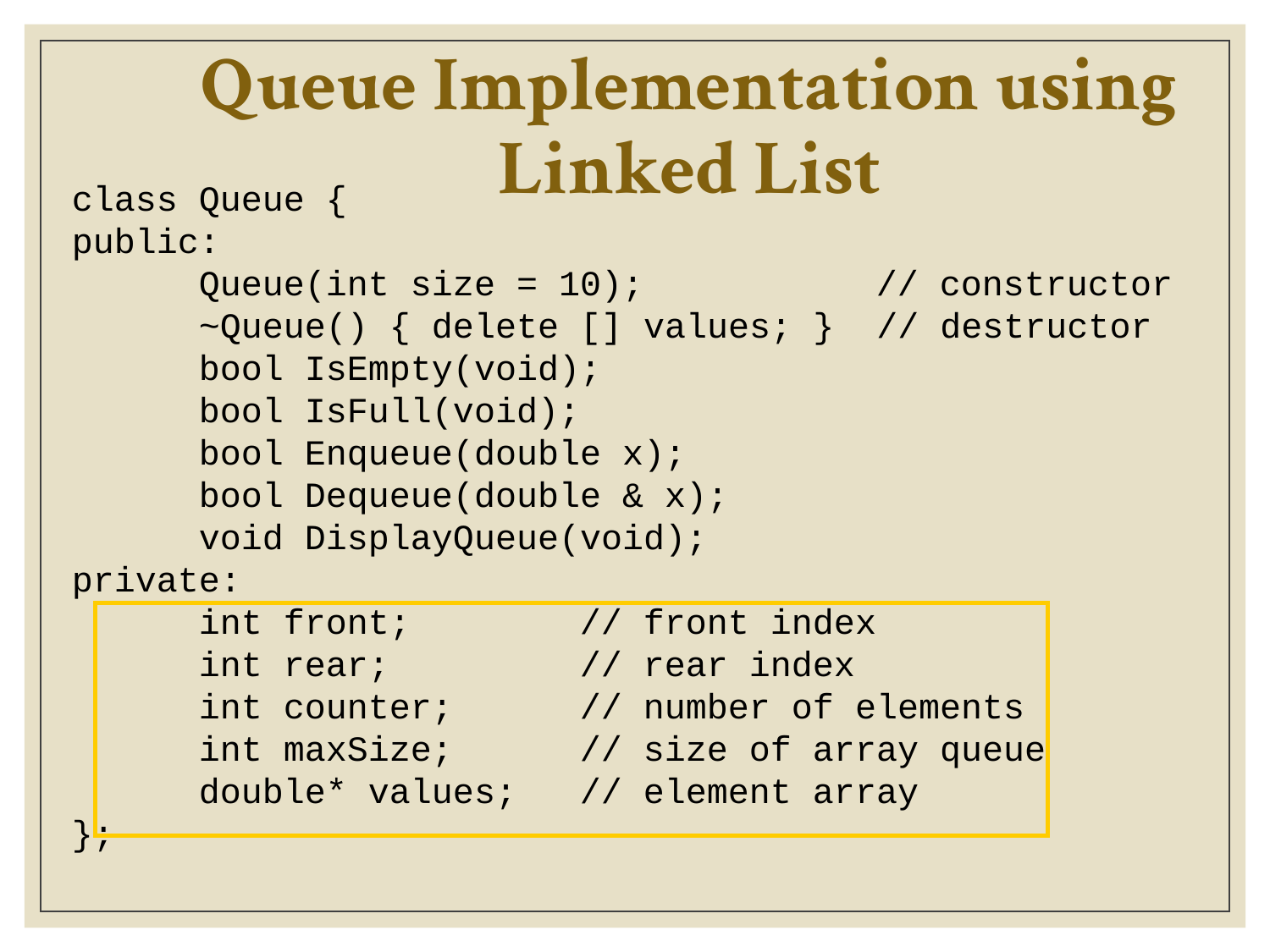

Queue Implementation using Linked List
class Queue {
public:
	Queue(int size = 10);		  // constructor
	~Queue() { delete [] values; }  // destructor
	bool IsEmpty(void);
	bool IsFull(void);
	bool Enqueue(double x);
	bool Dequeue(double & x);
	void DisplayQueue(void);
private:
	int front;		// front index
	int rear;		// rear index
	int counter;	// number of elements
	int maxSize;	// size of array queue
	double* values;	// element array
};